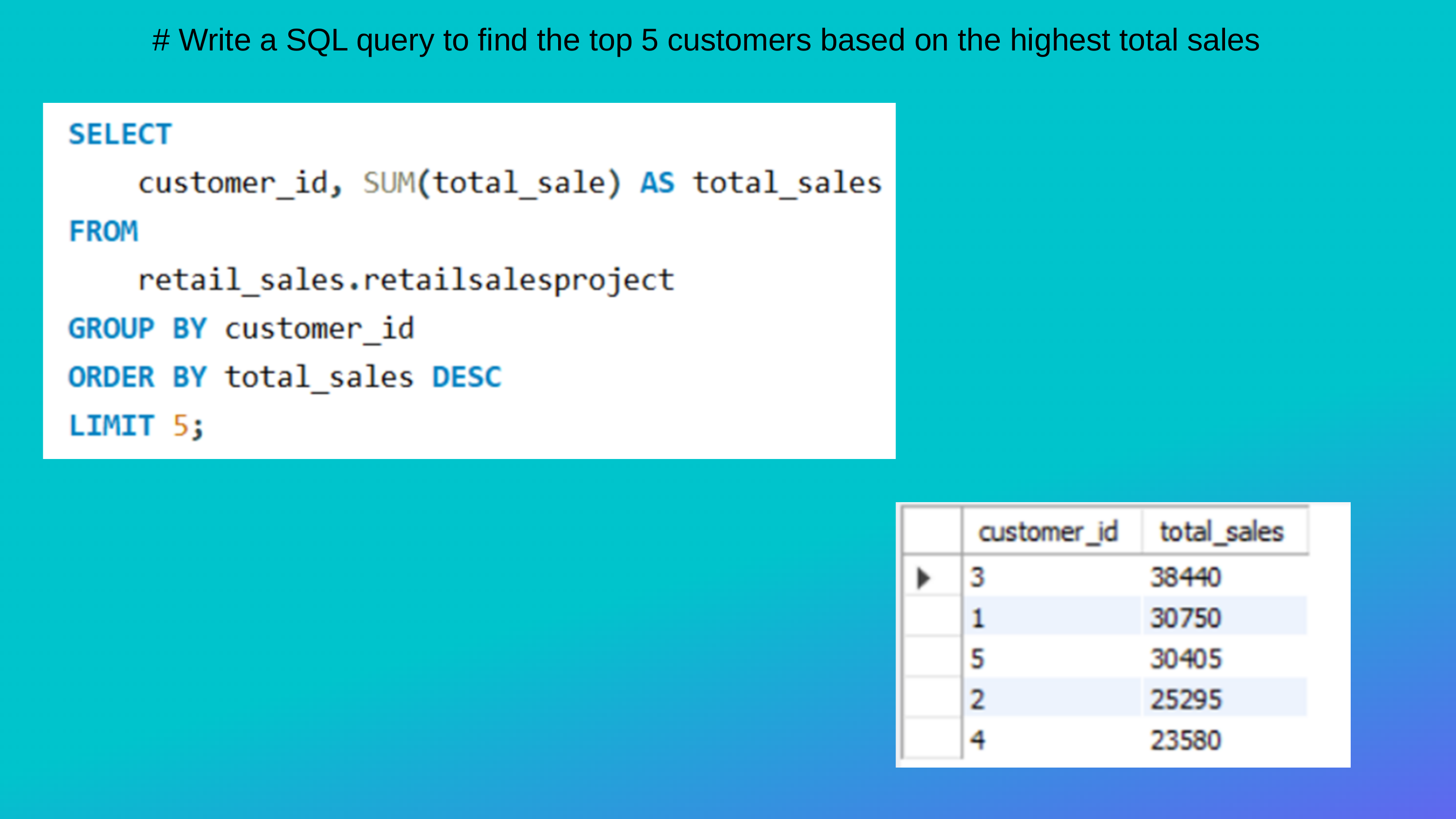

# Write a SQL query to find the top 5 customers based on the highest total sales